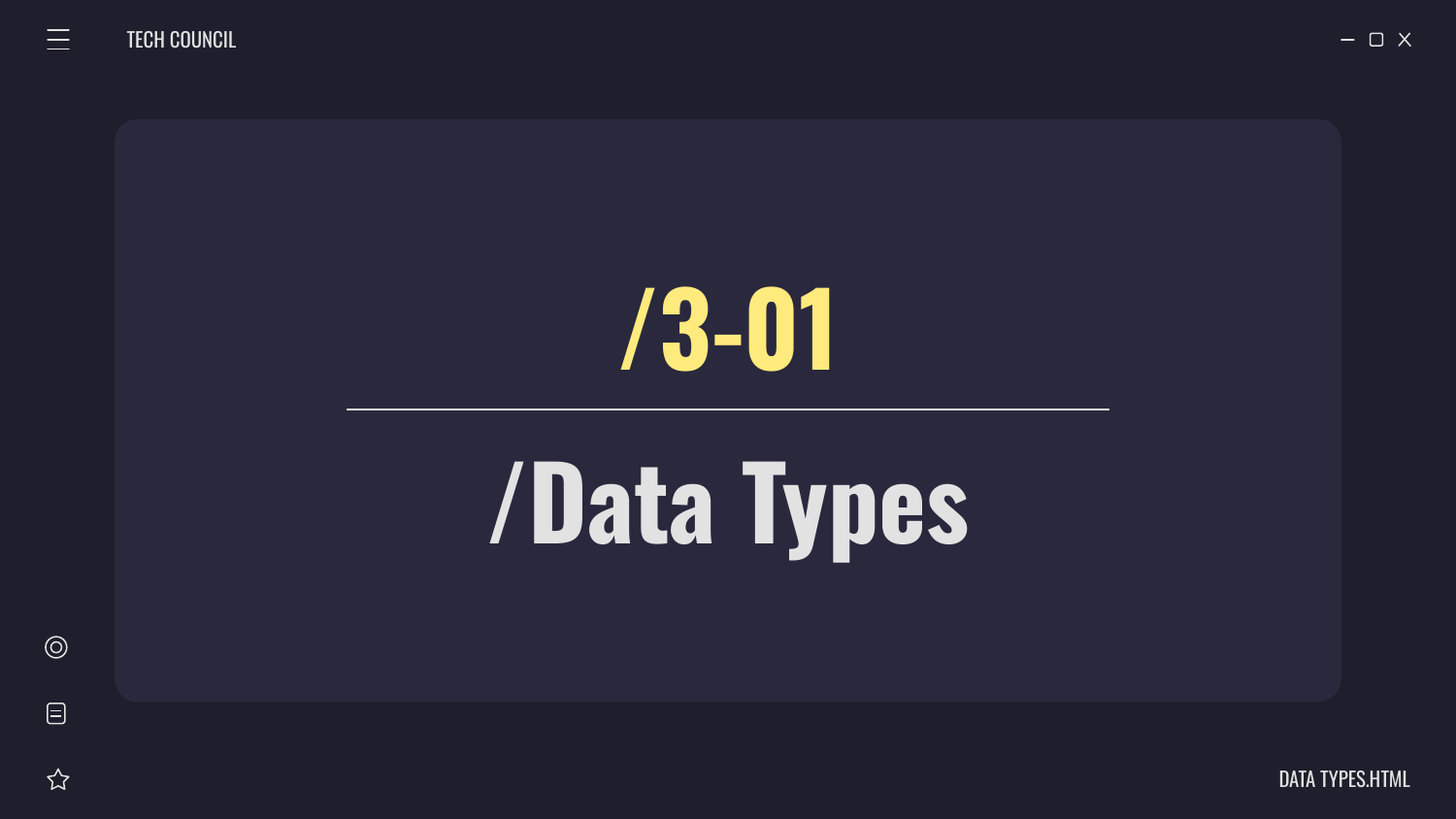

TECH COUNCIL

/3-01
# /Data Types

DATA TYPES.HTML